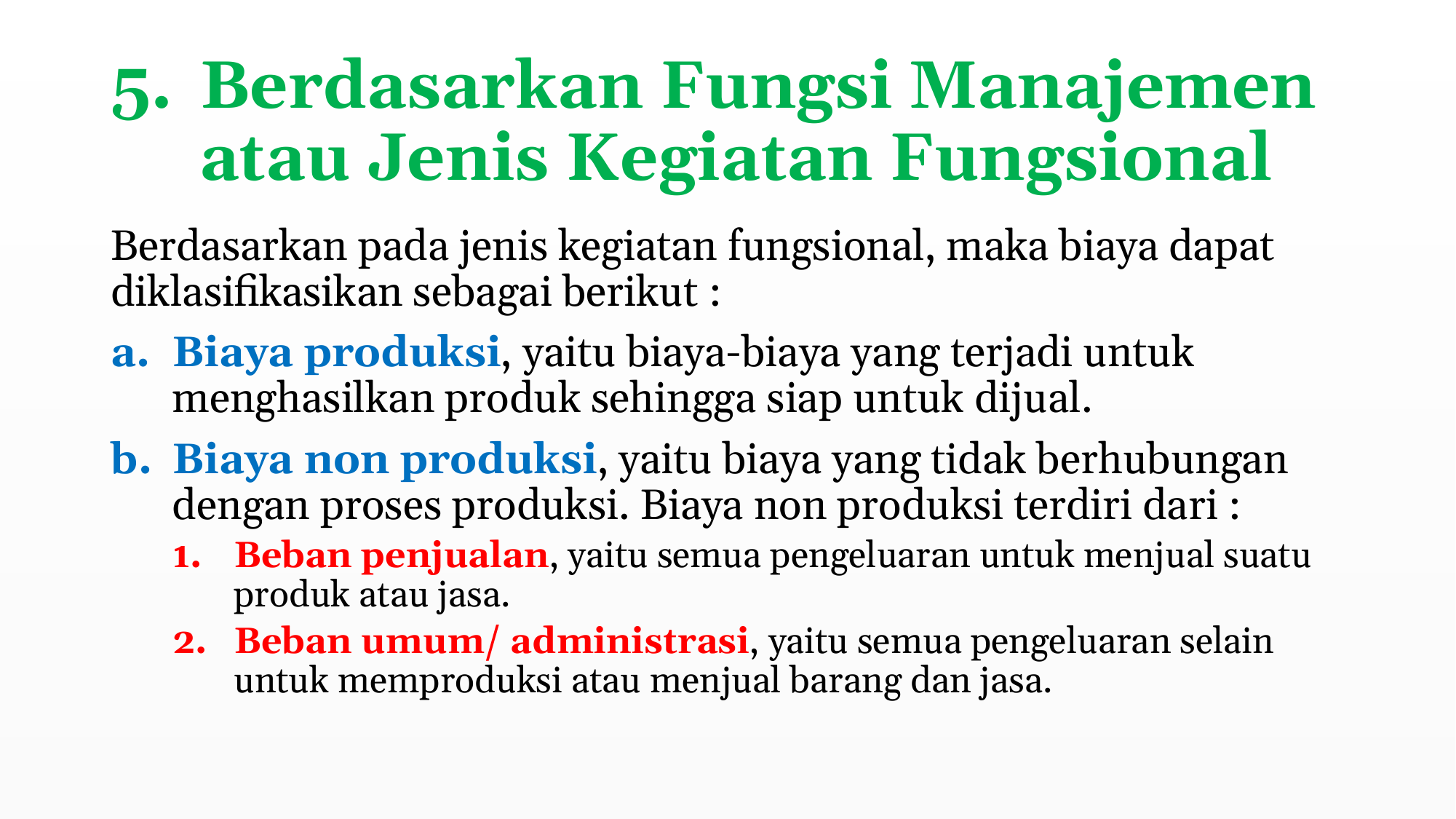

# Berdasarkan Fungsi Manajemen atau Jenis Kegiatan Fungsional
Berdasarkan pada jenis kegiatan fungsional, maka biaya dapat diklasifikasikan sebagai berikut :
Biaya produksi, yaitu biaya-biaya yang terjadi untuk menghasilkan produk sehingga siap untuk dijual.
Biaya non produksi, yaitu biaya yang tidak berhubungan dengan proses produksi. Biaya non produksi terdiri dari :
Beban penjualan, yaitu semua pengeluaran untuk menjual suatu produk atau jasa.
Beban umum/ administrasi, yaitu semua pengeluaran selain untuk memproduksi atau menjual barang dan jasa.